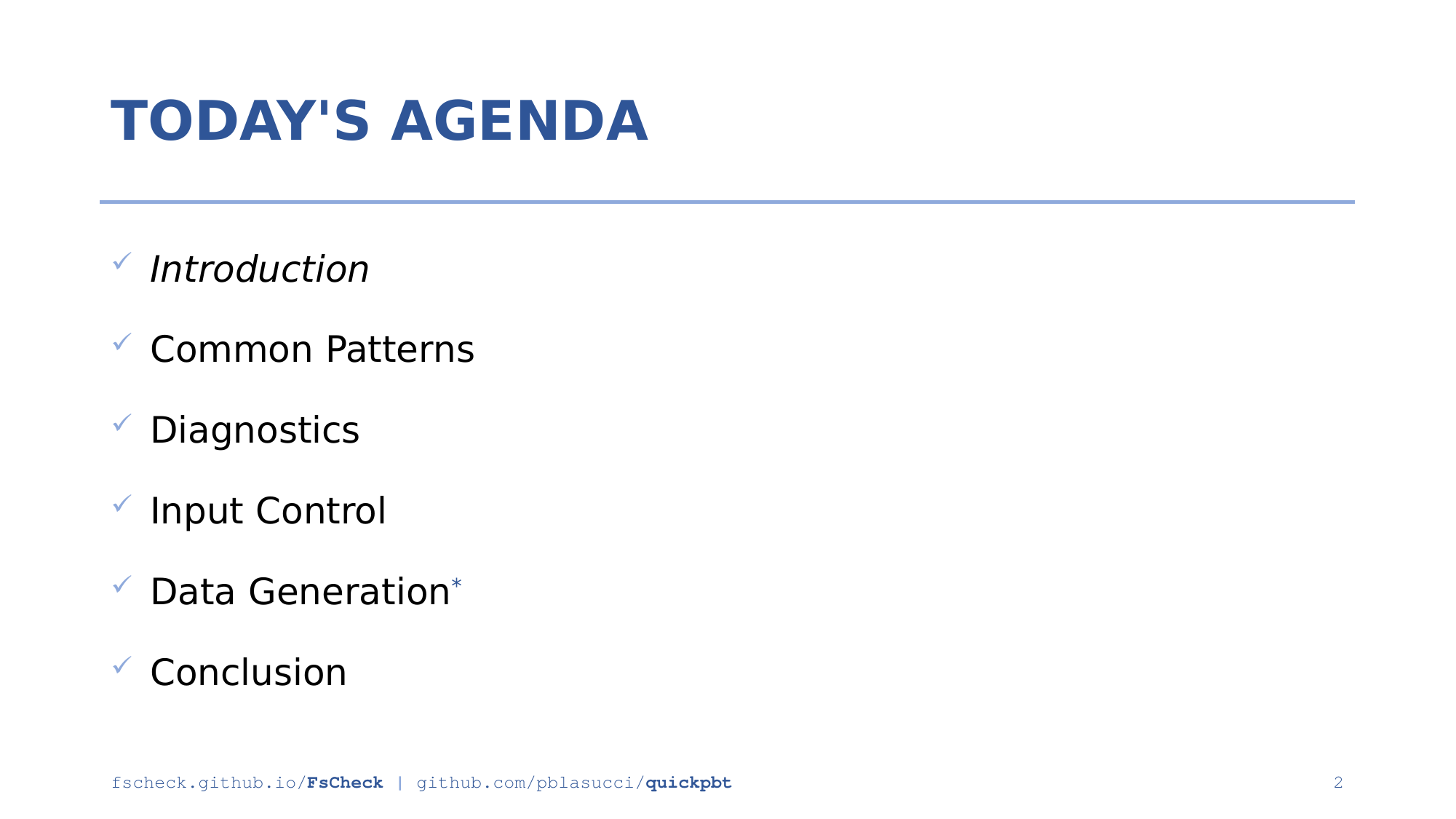

# TODAY'S AGENDA
 Introduction
 Common Patterns
 Diagnostics
 Input Control
 Data Generation*
 Conclusion
fscheck.github.io/FsCheck | github.com/pblasucci/quickpbt
2